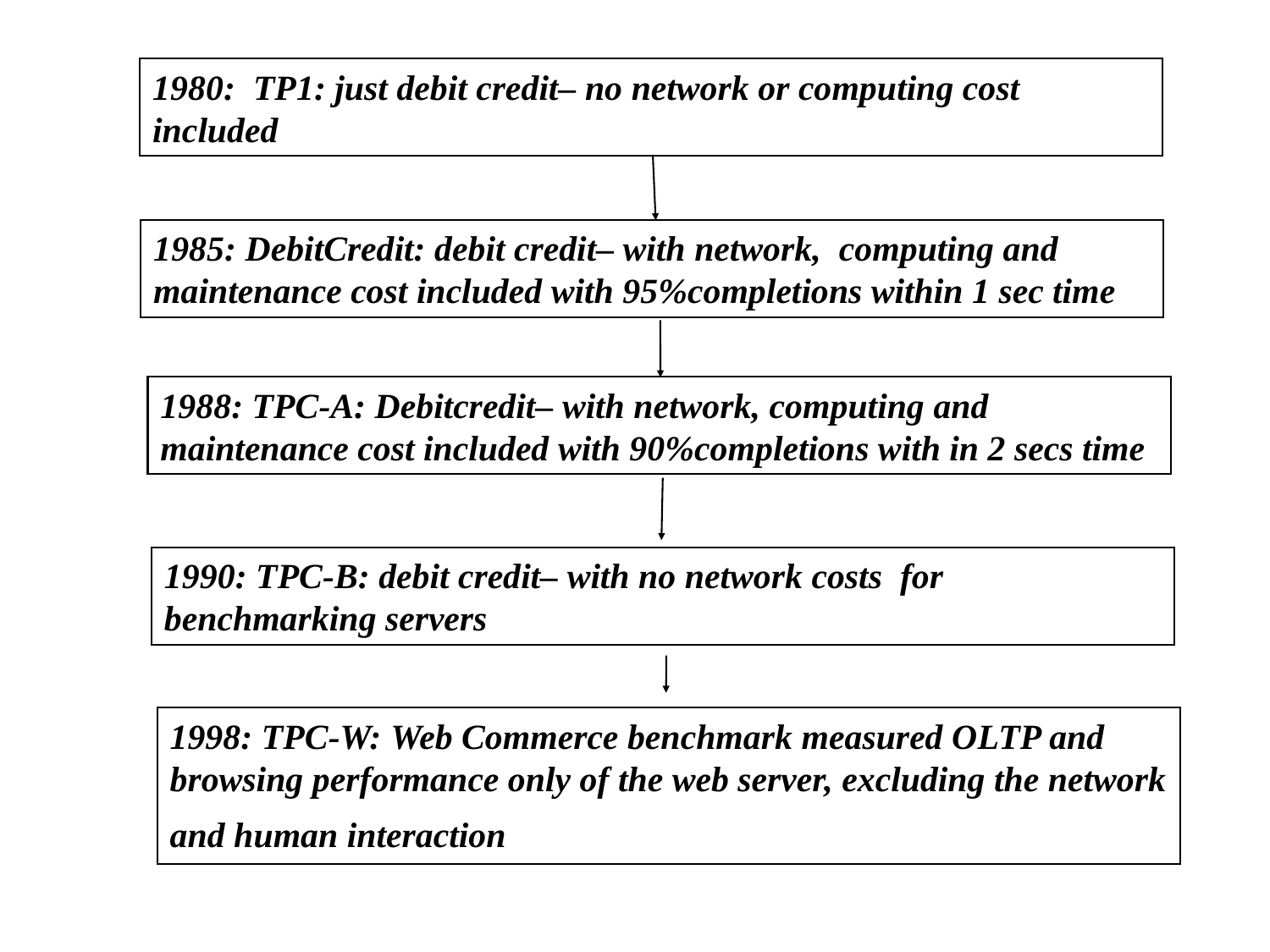

1980:  TP1: just debit credit– no network or computing cost included

1985: DebitCredit: debit credit– with network,  computing and maintenance cost included with 95%completions within 1 sec time

1988: TPC-A: Debitcredit– with network, computing and maintenance cost included with 90%completions with in 2 secs time

1990: TPC-B: debit credit– with no network costs  for benchmarking servers

1998: TPC-W: Web Commerce benchmark measured OLTP and browsing performance only of the web server, excluding the network and human interaction